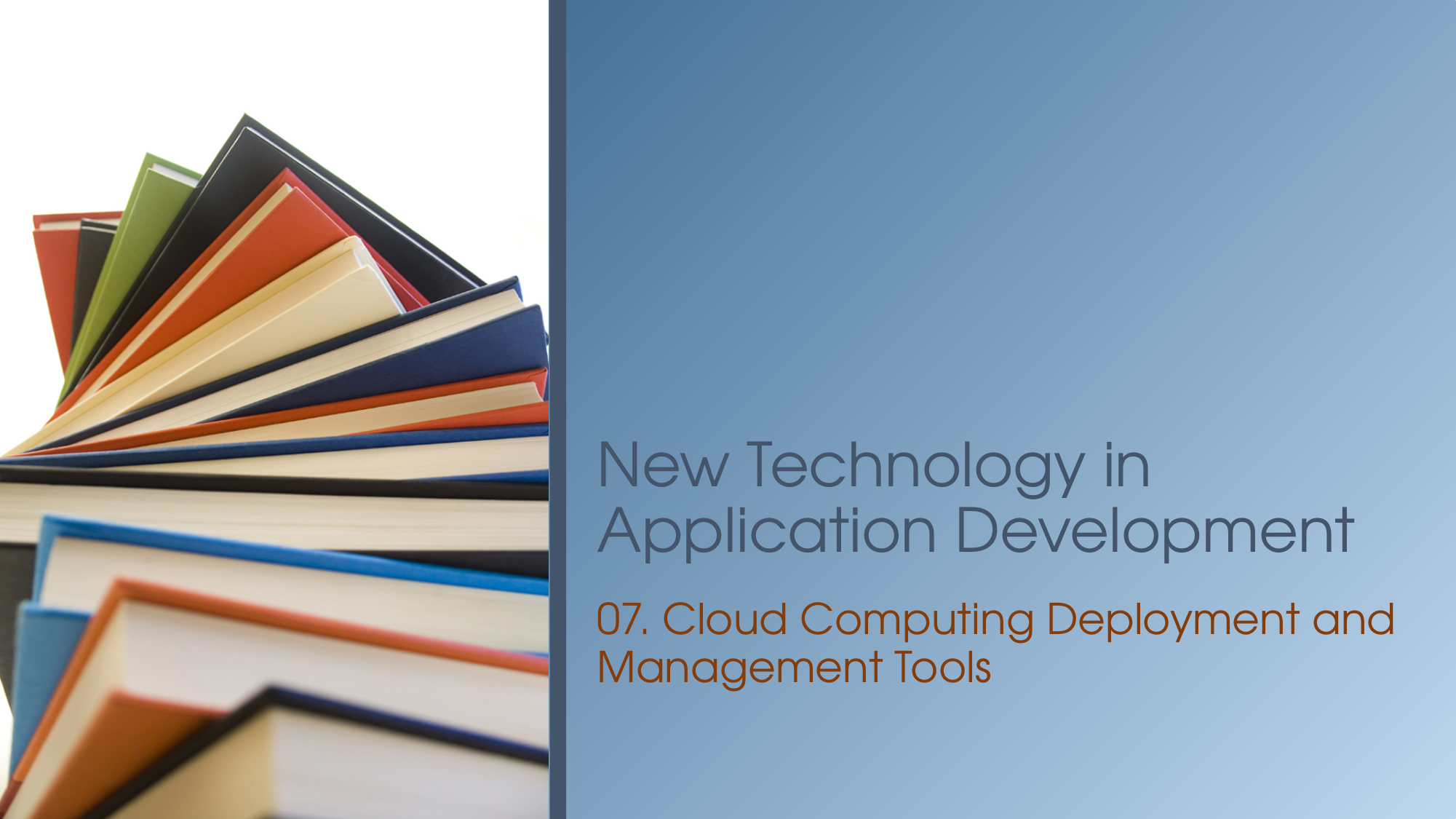

# New Technology in Application Development
07. Cloud Computing Deployment and Management Tools